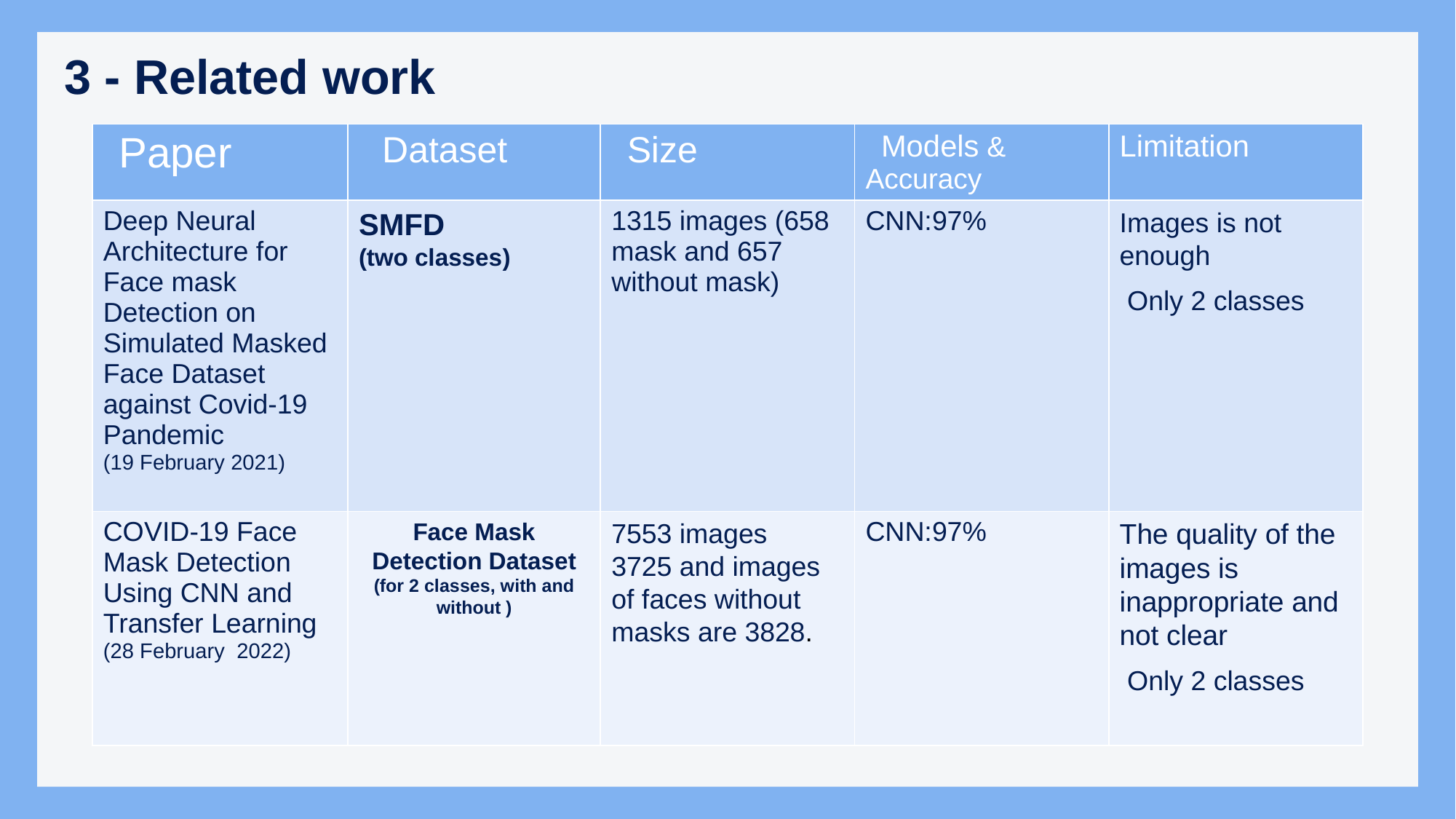

# 3 - Related work
| Paper | Dataset | Size | Models & Accuracy | Limitation |
| --- | --- | --- | --- | --- |
| Deep Neural Architecture for Face mask Detection on Simulated Masked Face Dataset against Covid-19 Pandemic (19 February 2021) | SMFD (two classes) | 1315 images (658 mask and 657 without mask) | CNN:97% | Images is not enough Only 2 classes |
| COVID-19 Face Mask Detection Using CNN and Transfer Learning (28 February 2022) | Face Mask Detection Dataset (for 2 classes, with and without ) | 7553 images 3725 and images of faces without masks are 3828. | CNN:97% | The quality of the images is inappropriate and not clear Only 2 classes |